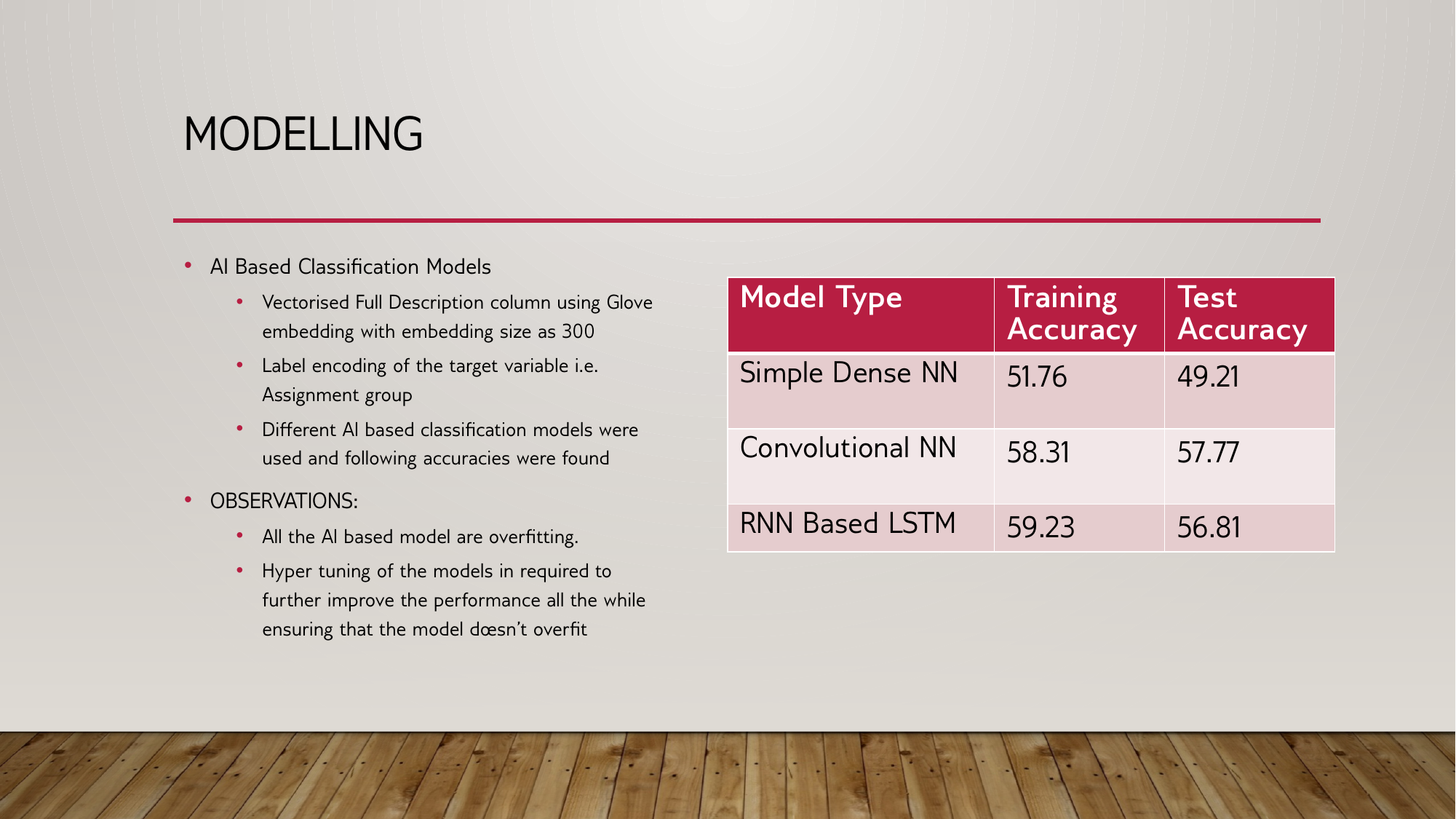

MODELLING
AI Based Classification Models
Vectorised Full Description column using Glove embedding with embedding size as 300
Label encoding of the target variable i.e. Assignment group
Different AI based classification models were used and following accuracies were found
OBSERVATIONS:
All the AI based model are overfitting.
Hyper tuning of the models in required to further improve the performance all the while ensuring that the model doesn’t overfit

| Model Type | Training Accuracy | Test Accuracy |
| --- | --- | --- |
| Simple Dense NN | 51.76 | 49.21 |
| Convolutional NN | 58.31 | 57.77 |
| RNN Based LSTM | 59.23 | 56.81 |